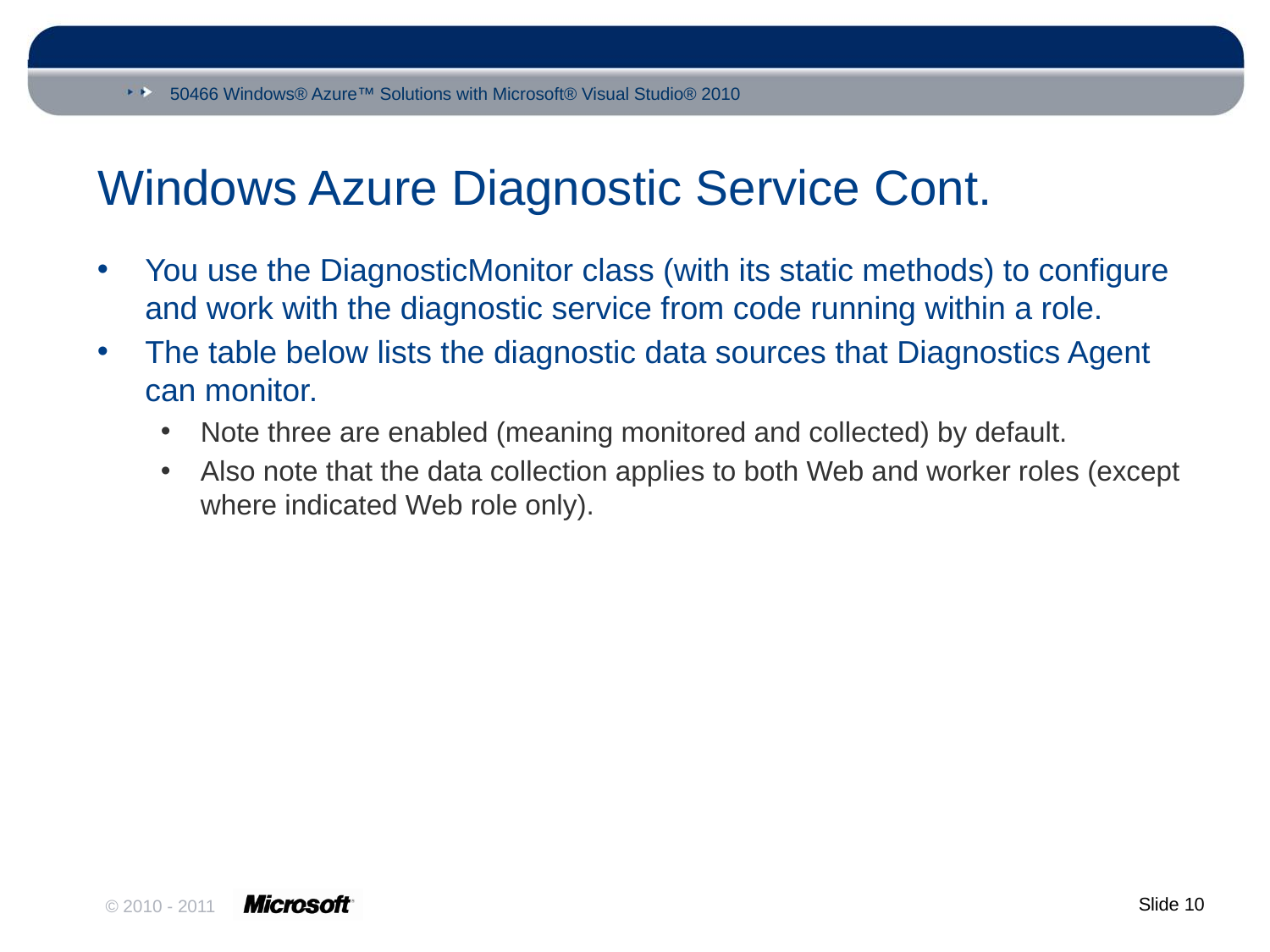

# Windows Azure Diagnostic Service Cont.
You use the DiagnosticMonitor class (with its static methods) to configure and work with the diagnostic service from code running within a role.
The table below lists the diagnostic data sources that Diagnostics Agent can monitor.
Note three are enabled (meaning monitored and collected) by default.
Also note that the data collection applies to both Web and worker roles (except where indicated Web role only).